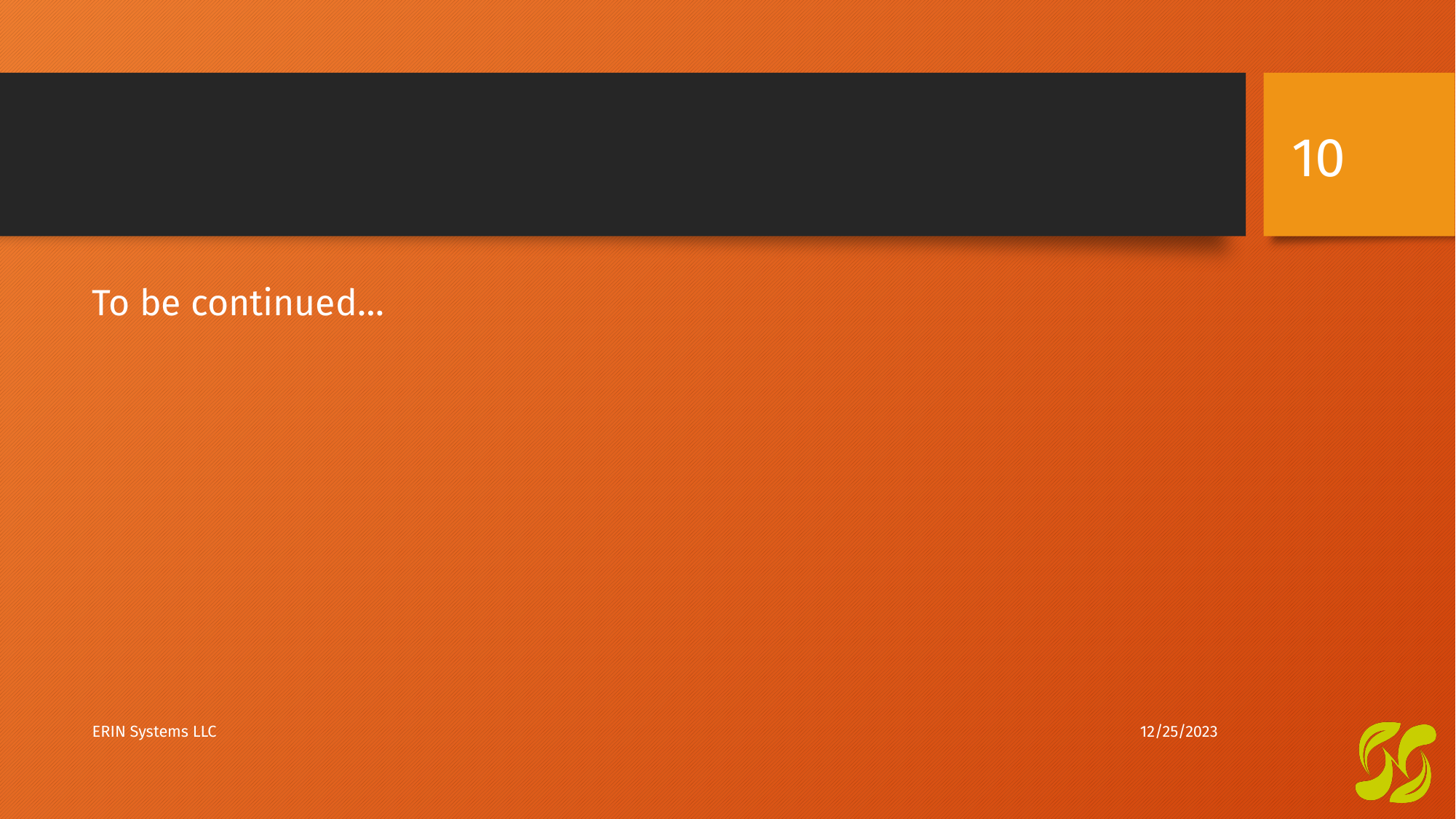

10
#
To be continued…
12/25/2023
ERIN Systems LLC